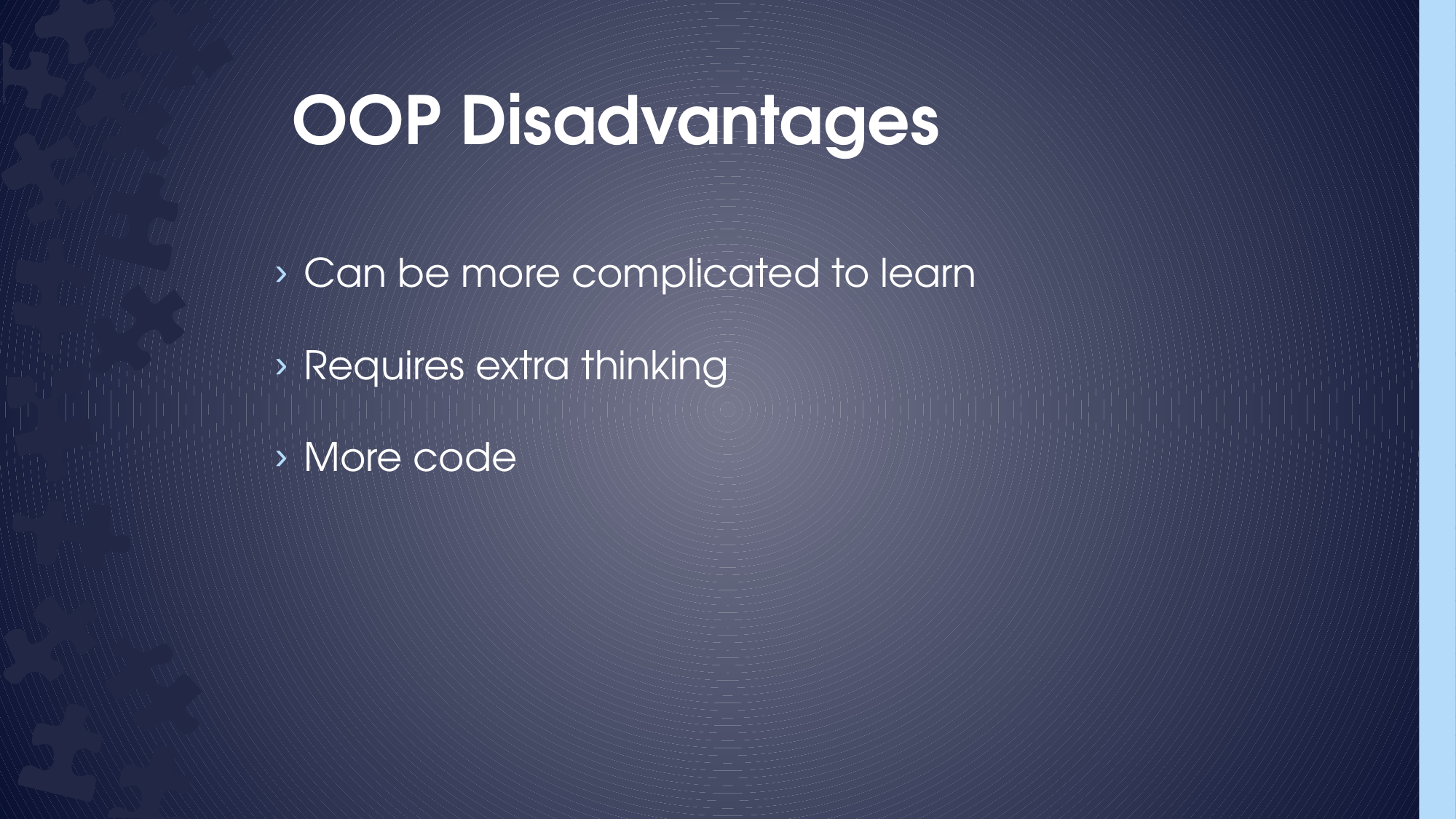

OOP Disadvantages
Can be more complicated to learn
Requires extra thinking
More code